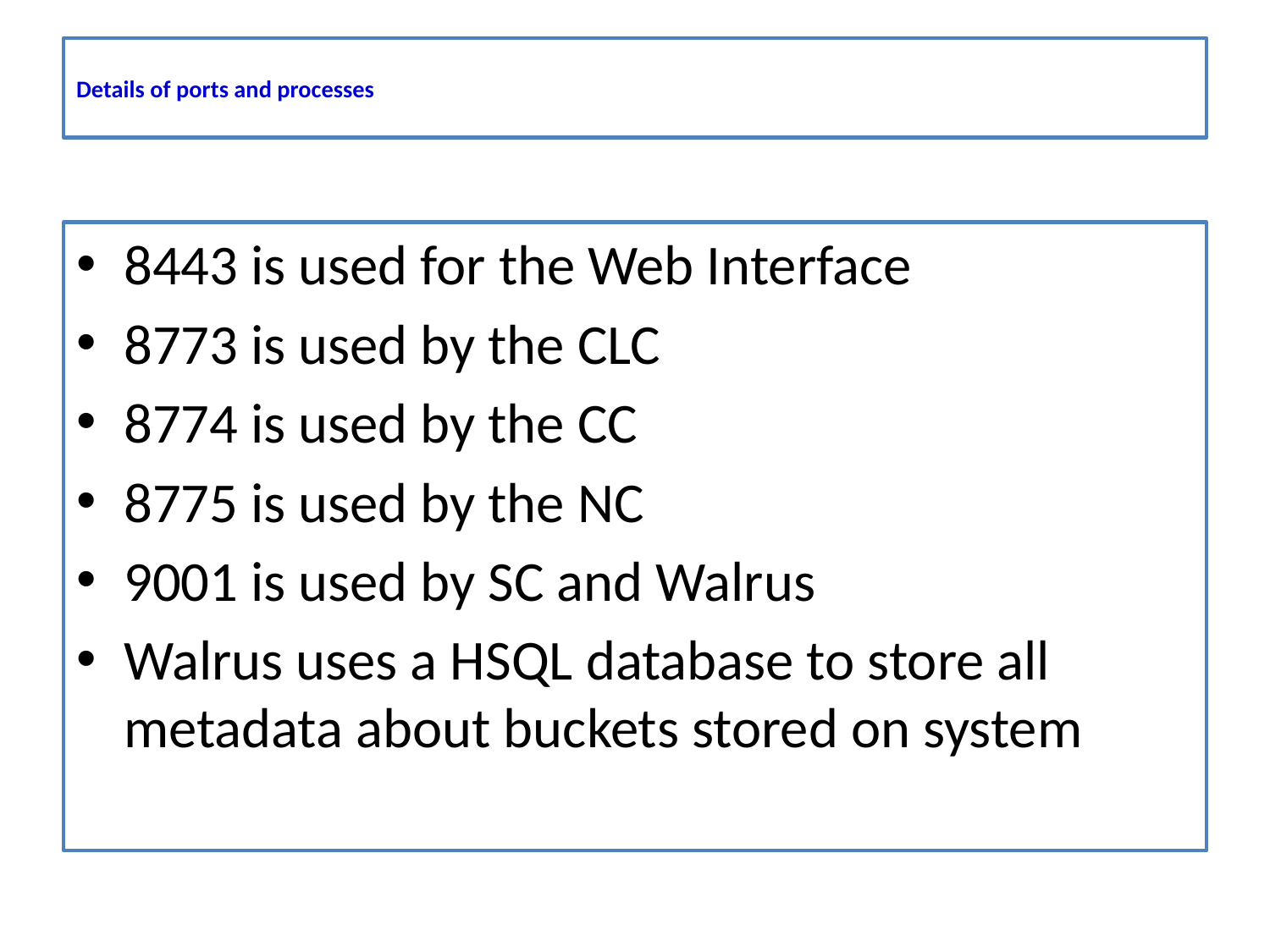

# Details of ports and processes
8443 is used for the Web Interface
8773 is used by the CLC
8774 is used by the CC
8775 is used by the NC
9001 is used by SC and Walrus
Walrus uses a HSQL database to store all metadata about buckets stored on system